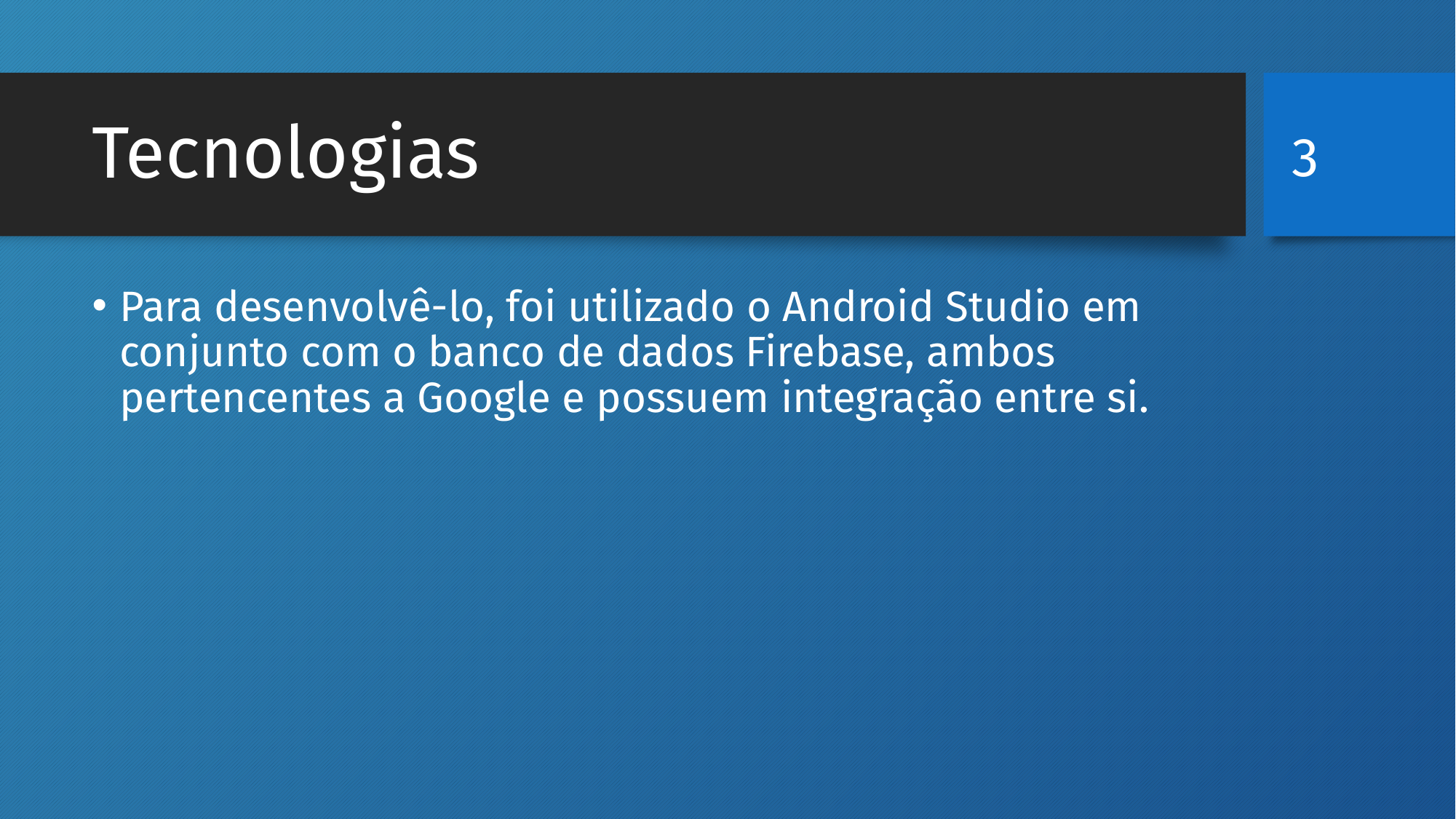

3
# Tecnologias
Para desenvolvê-lo, foi utilizado o Android Studio em conjunto com o banco de dados Firebase, ambos pertencentes a Google e possuem integração entre si.